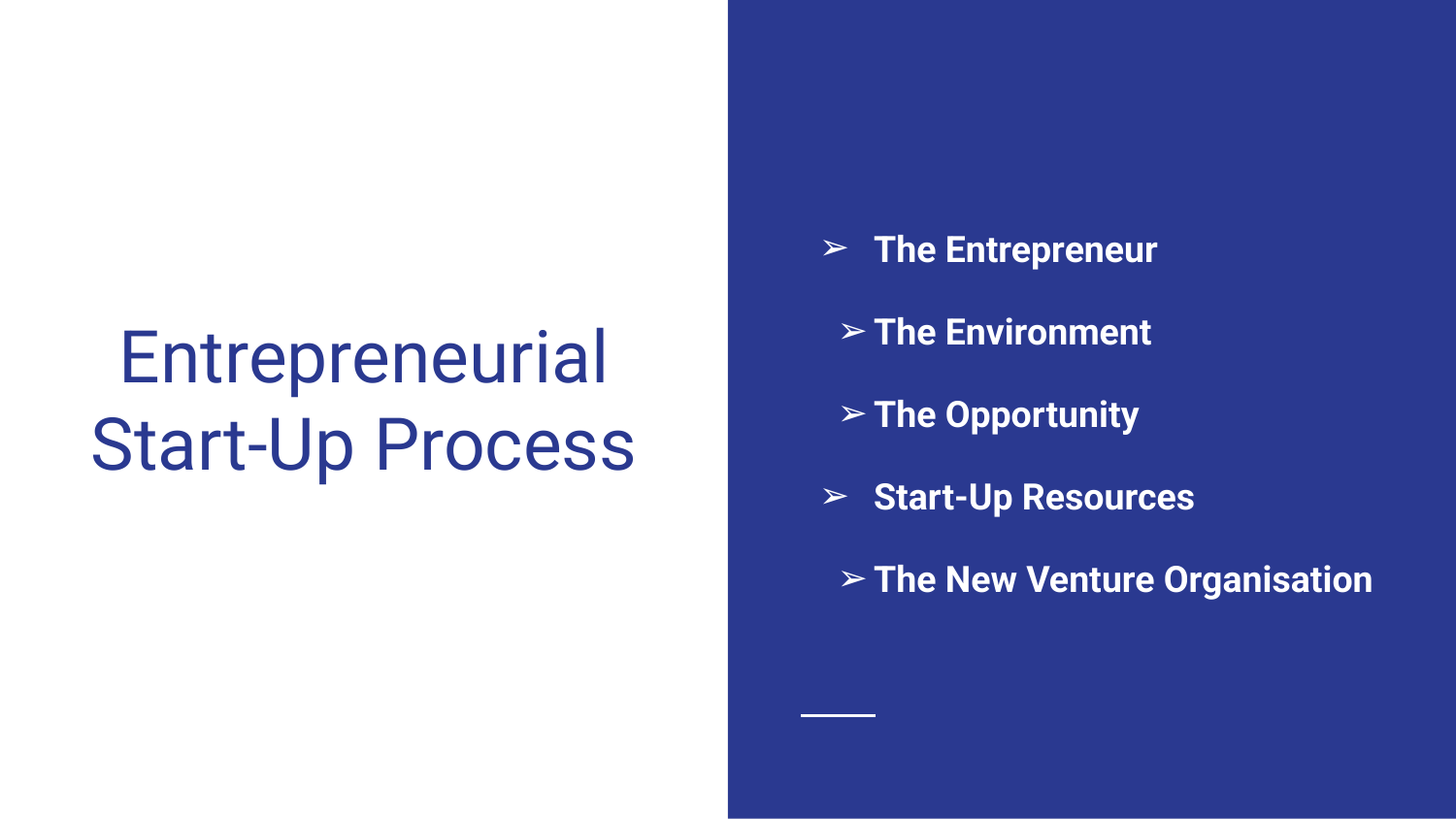

The Entrepreneur
The Environment
The Opportunity
Start-Up Resources
The New Venture Organisation
# Entrepreneurial Start-Up Process